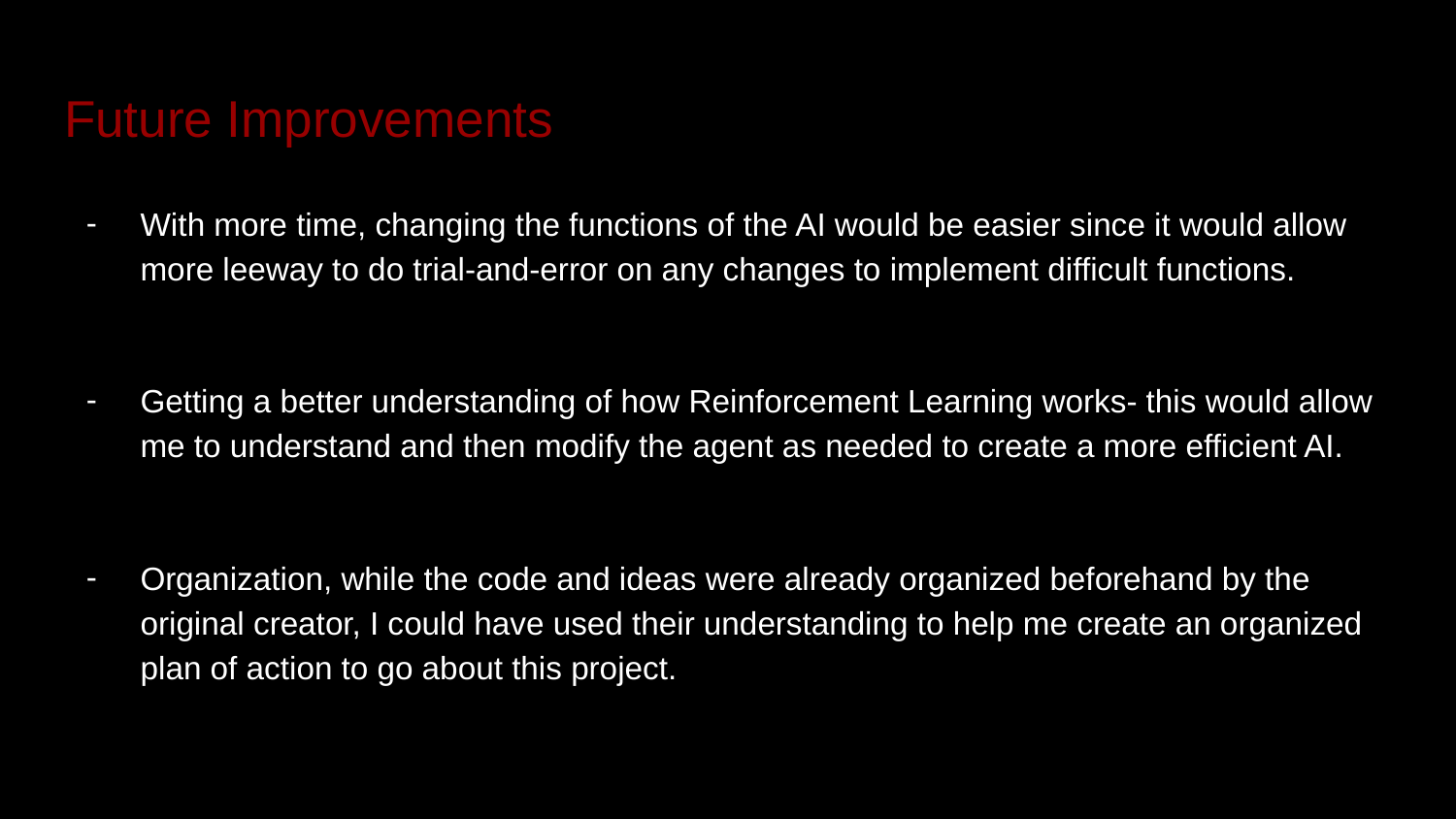

# Future Improvements
With more time, changing the functions of the AI would be easier since it would allow more leeway to do trial-and-error on any changes to implement difficult functions.

Getting a better understanding of how Reinforcement Learning works- this would allow me to understand and then modify the agent as needed to create a more efficient AI.

Organization, while the code and ideas were already organized beforehand by the original creator, I could have used their understanding to help me create an organized plan of action to go about this project.